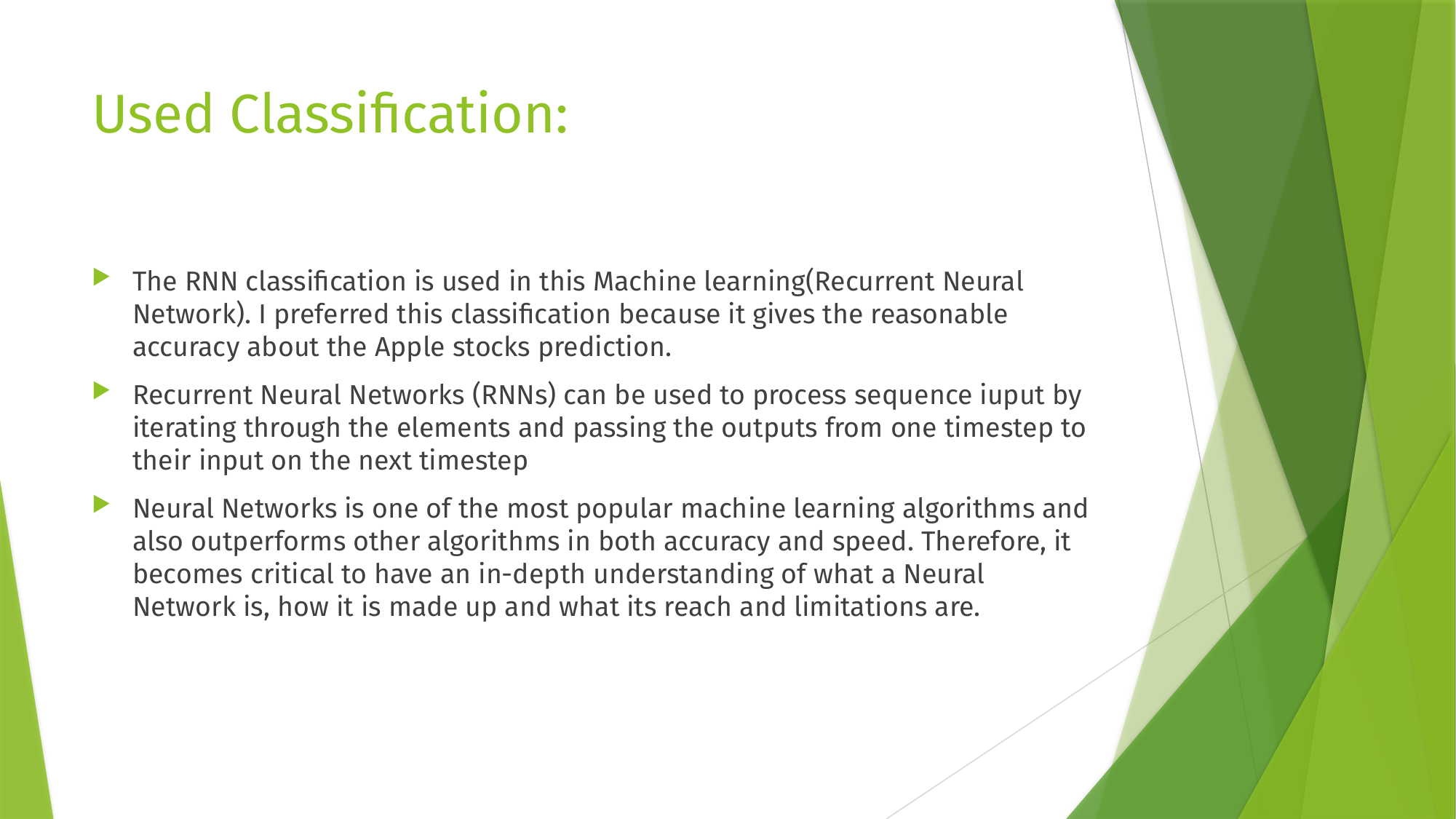

# Used Classification:
The RNN classification is used in this Machine learning(Recurrent Neural Network). I preferred this classification because it gives the reasonable accuracy about the Apple stocks prediction.
Recurrent Neural Networks (RNNs) can be used to process sequence iuput by iterating through the elements and passing the outputs from one timestep to their input on the next timestep
Neural Networks is one of the most popular machine learning algorithms and also outperforms other algorithms in both accuracy and speed. Therefore, it becomes critical to have an in-depth understanding of what a Neural Network is, how it is made up and what its reach and limitations are.